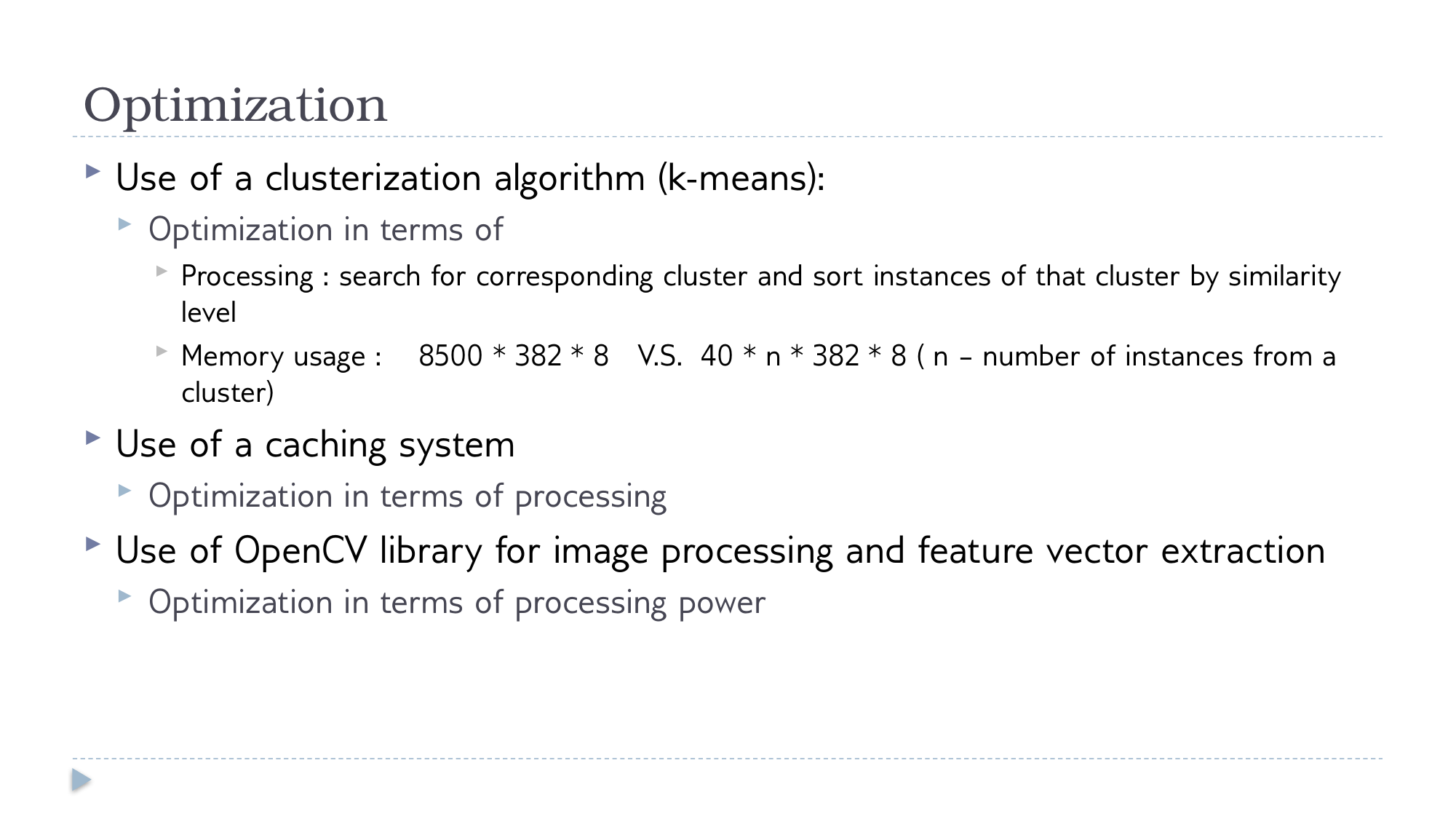

# Optimization
Use of a clusterization algorithm (k-means):
Optimization in terms of
Processing : search for corresponding cluster and sort instances of that cluster by similarity level
Memory usage :    8500 * 382 * 8   V.S.  40 * n * 382 * 8 ( n – number of instances from a cluster)
Use of a caching system
Optimization in terms of processing
Use of OpenCV library for image processing and feature vector extraction
Optimization in terms of processing power